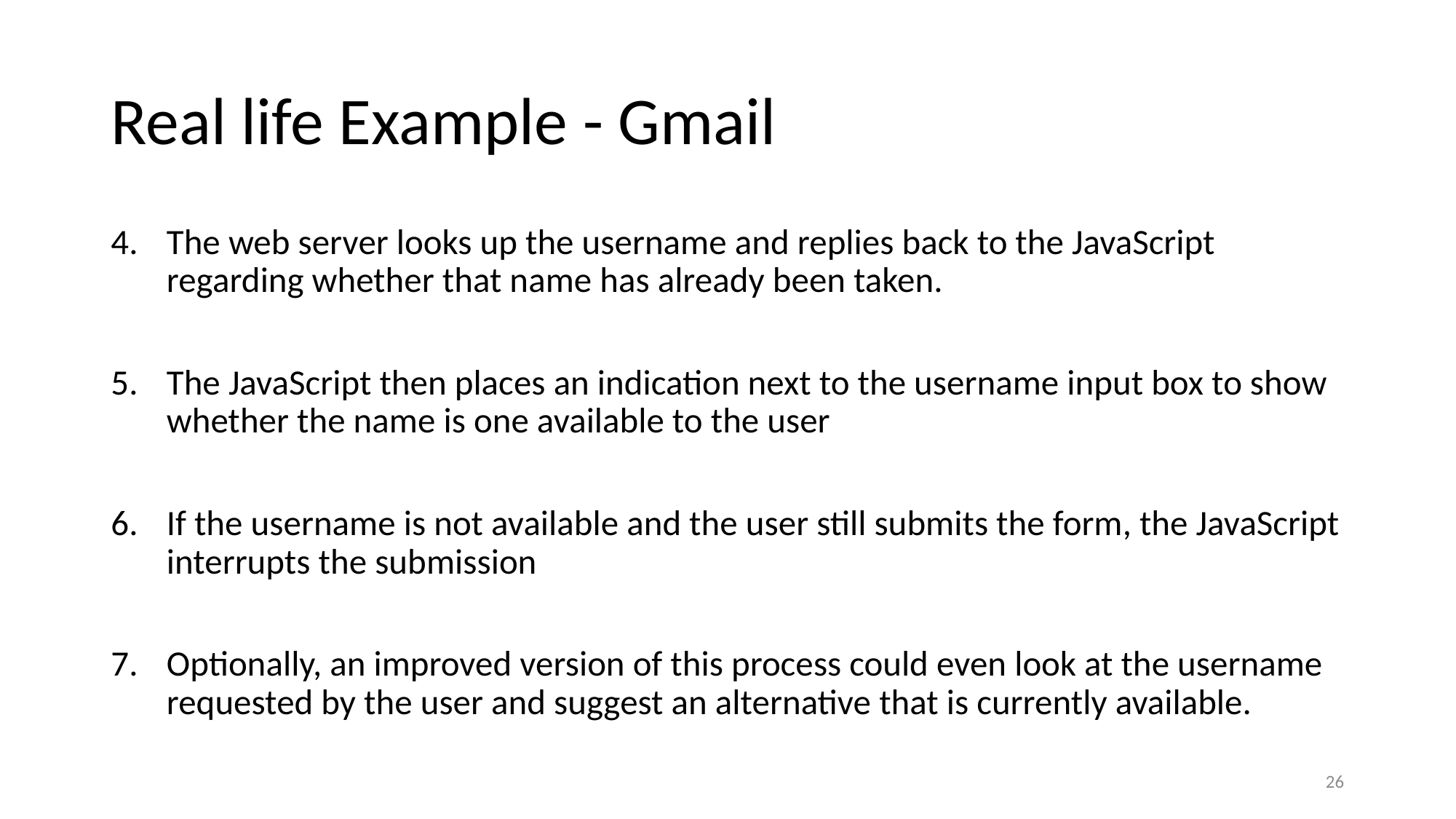

# Real life Example - Gmail
The web server looks up the username and replies back to the JavaScript regarding whether that name has already been taken.

The JavaScript then places an indication next to the username input box to show whether the name is one available to the user

If the username is not available and the user still submits the form, the JavaScript interrupts the submission

Optionally, an improved version of this process could even look at the username requested by the user and suggest an alternative that is currently available.
26